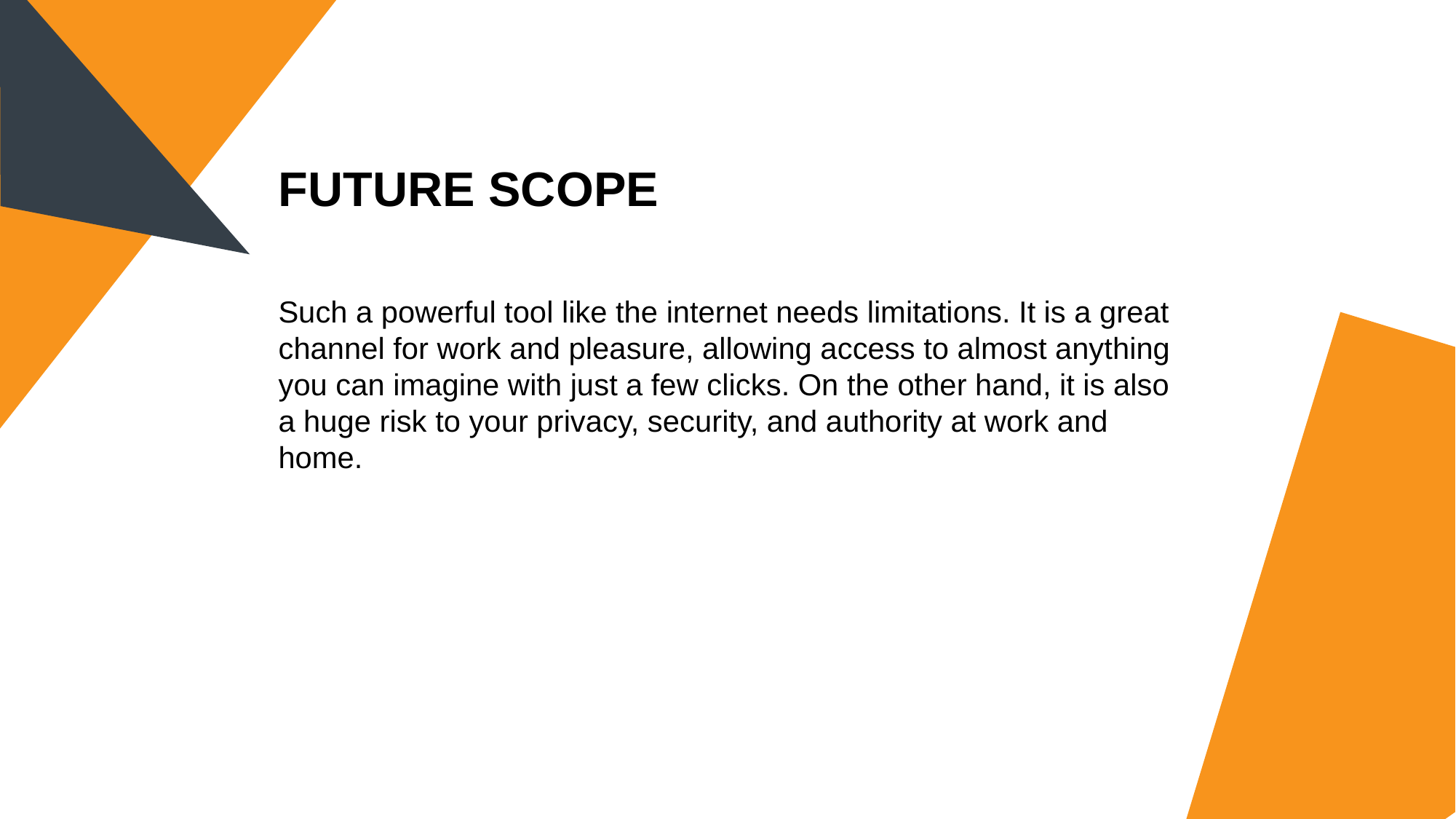

FUTURE SCOPE

Such a powerful tool like the internet needs limitations. It is a great channel for work and pleasure, allowing access to almost anything you can imagine with just a few clicks. On the other hand, it is also a huge risk to your privacy, security, and authority at work and home.